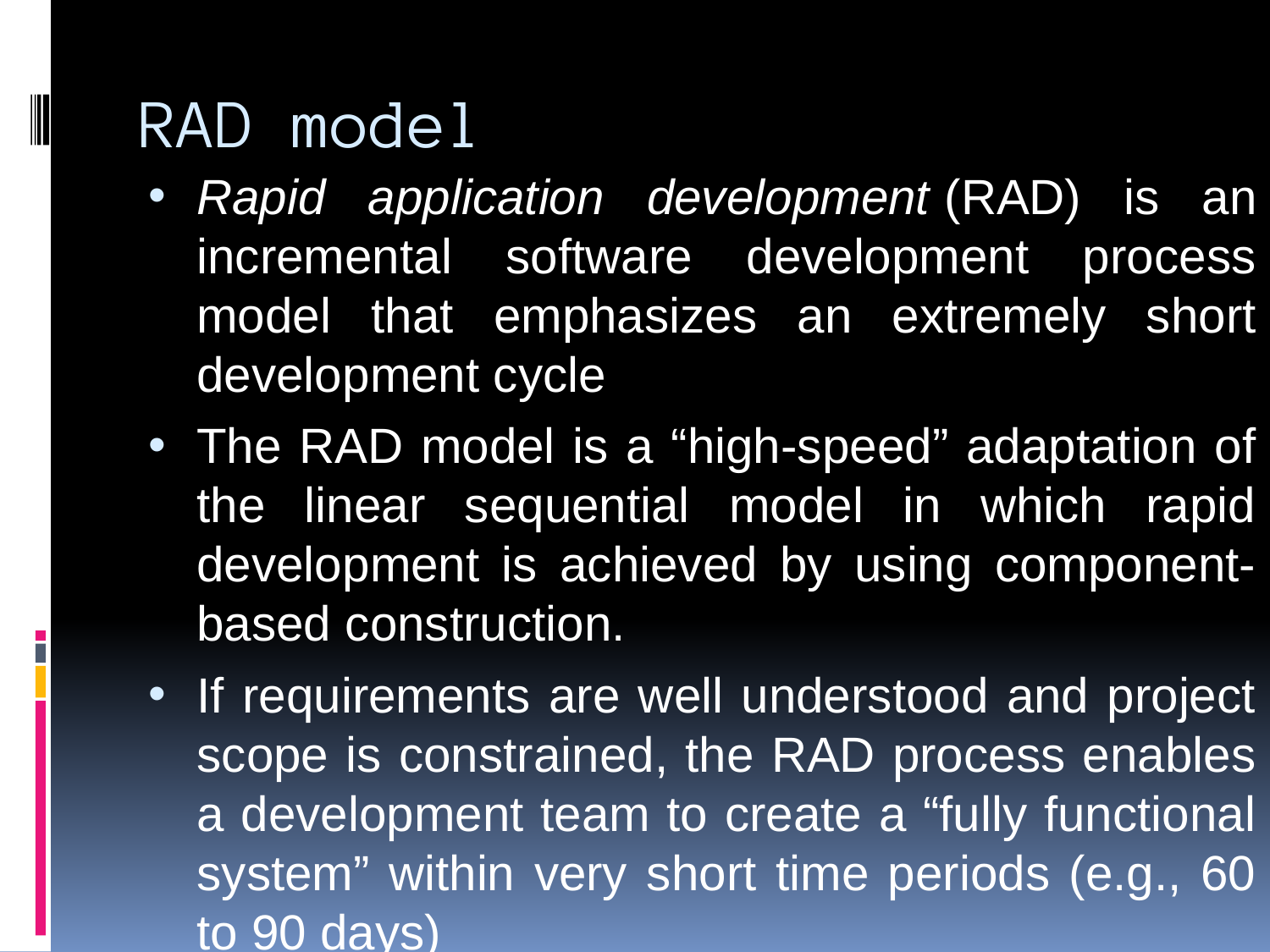

# RAD model
Rapid application development (RAD) is an incremental software development process model that emphasizes an extremely short development cycle
The RAD model is a “high-speed” adaptation of the linear sequential model in which rapid development is achieved by using component-based construction.
If requirements are well understood and project scope is constrained, the RAD process enables a development team to create a “fully functional system” within very short time periods (e.g., 60 to 90 days)